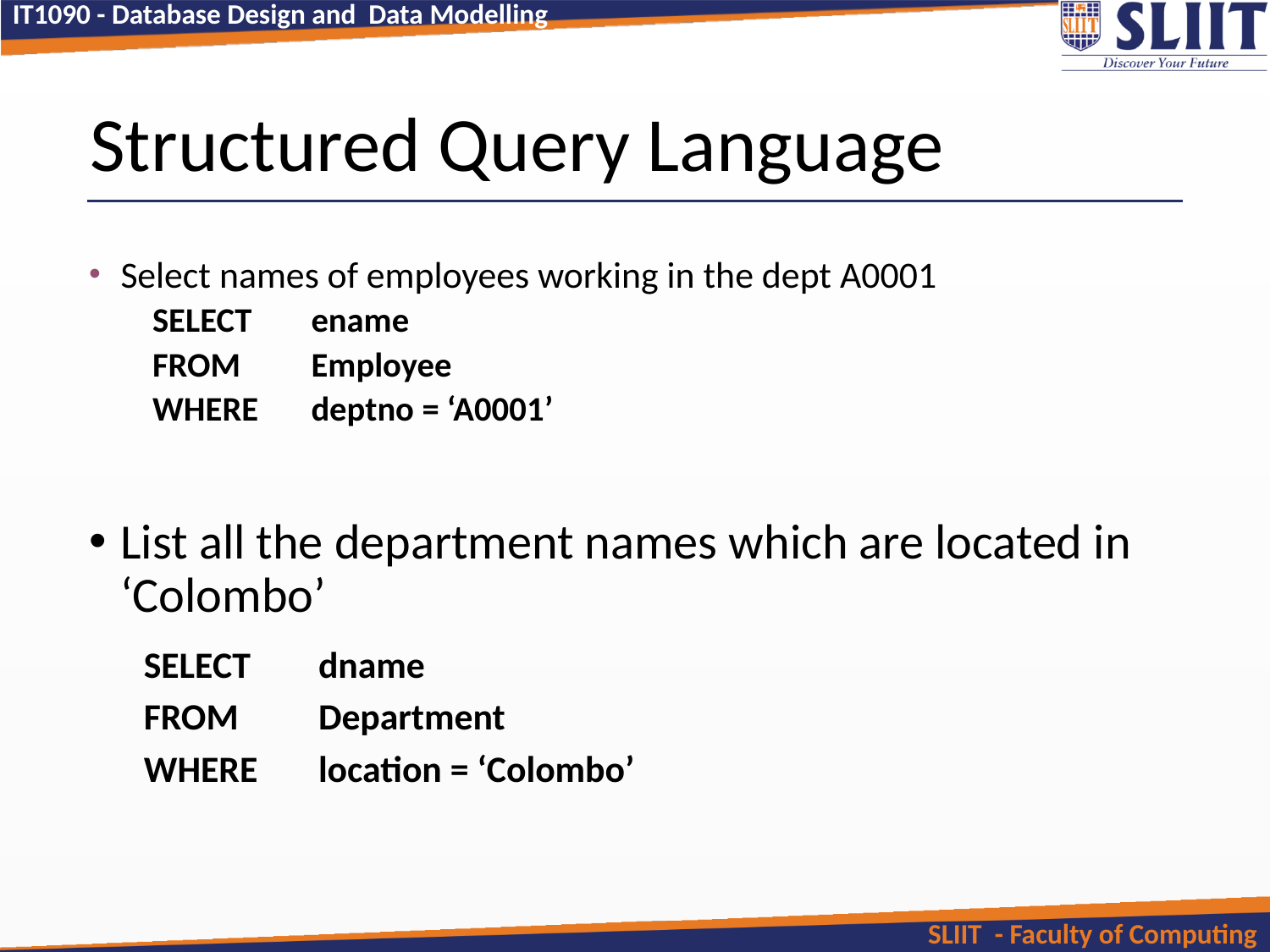

# Structured Query Language
Select names of employees working in the dept A0001
SELECT 	ename
FROM	Employee
WHERE	deptno = ‘A0001’

List all the department names which are located in ‘Colombo’

SELECT	dname
FROM	Department
WHERE	location = ‘Colombo’